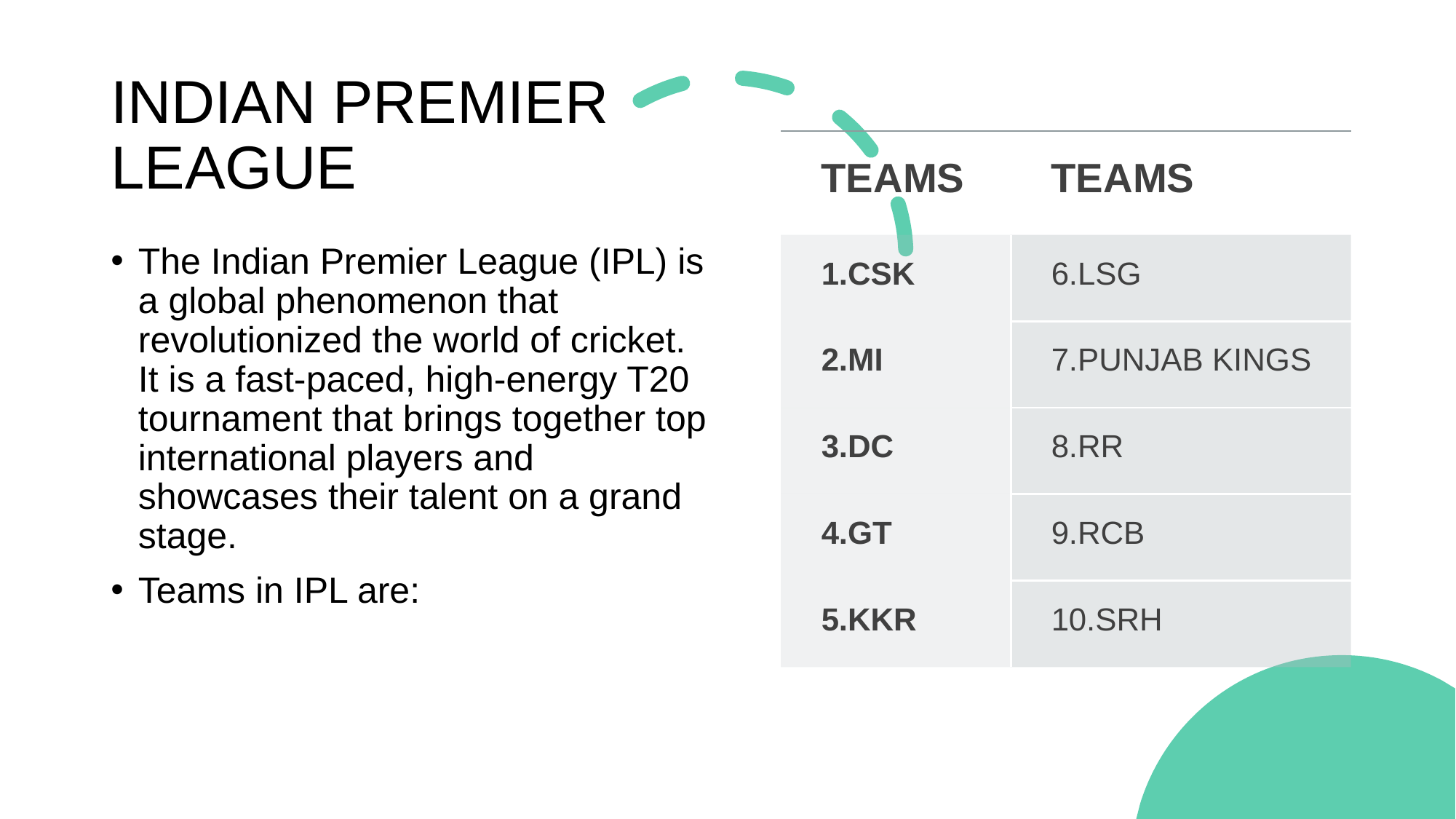

# INDIAN PREMIER LEAGUE

| TEAMS | TEAMS |
| --- | --- |
| 1.CSK | 6.LSG​ |
| 2.MI | 7.PUNJAB KINGS​ |
| 3.DC | 8.RR​ |
| 4.GT | 9.RCB |
| 5.KKR​ | 10.SRH​ |
The Indian Premier League (IPL) is a global phenomenon that revolutionized the world of cricket. It is a fast-paced, high-energy T20 tournament that brings together top international players and showcases their talent on a grand stage.
Teams in IPL are: